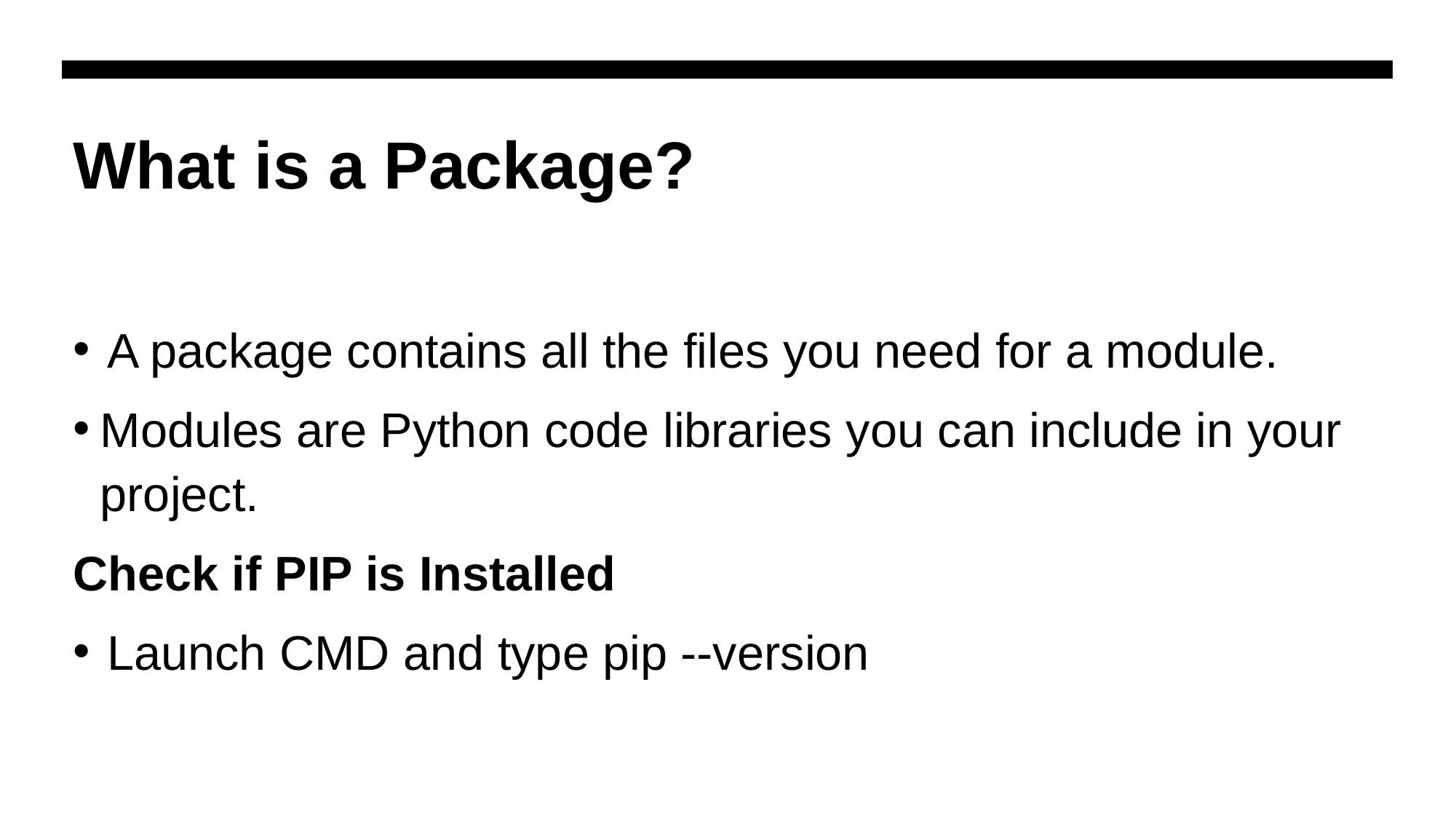

# What is a Package?
A package contains all the files you need for a module.
Modules are Python code libraries you can include in your project.
Check if PIP is Installed
Launch CMD and type pip --version